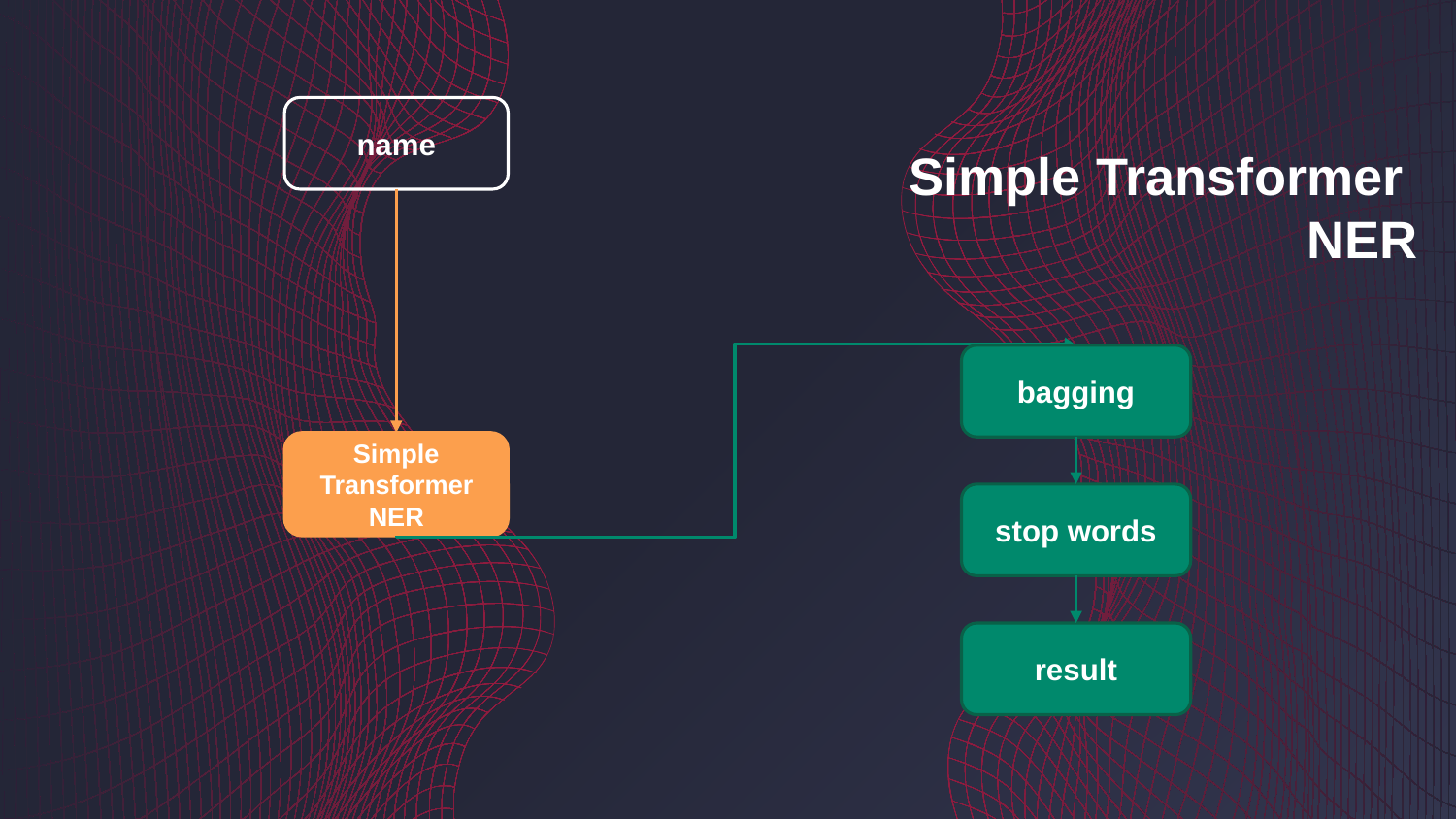

name
Simple Transformer
NER
bagging
Simple
Transformer NER
stop words
result